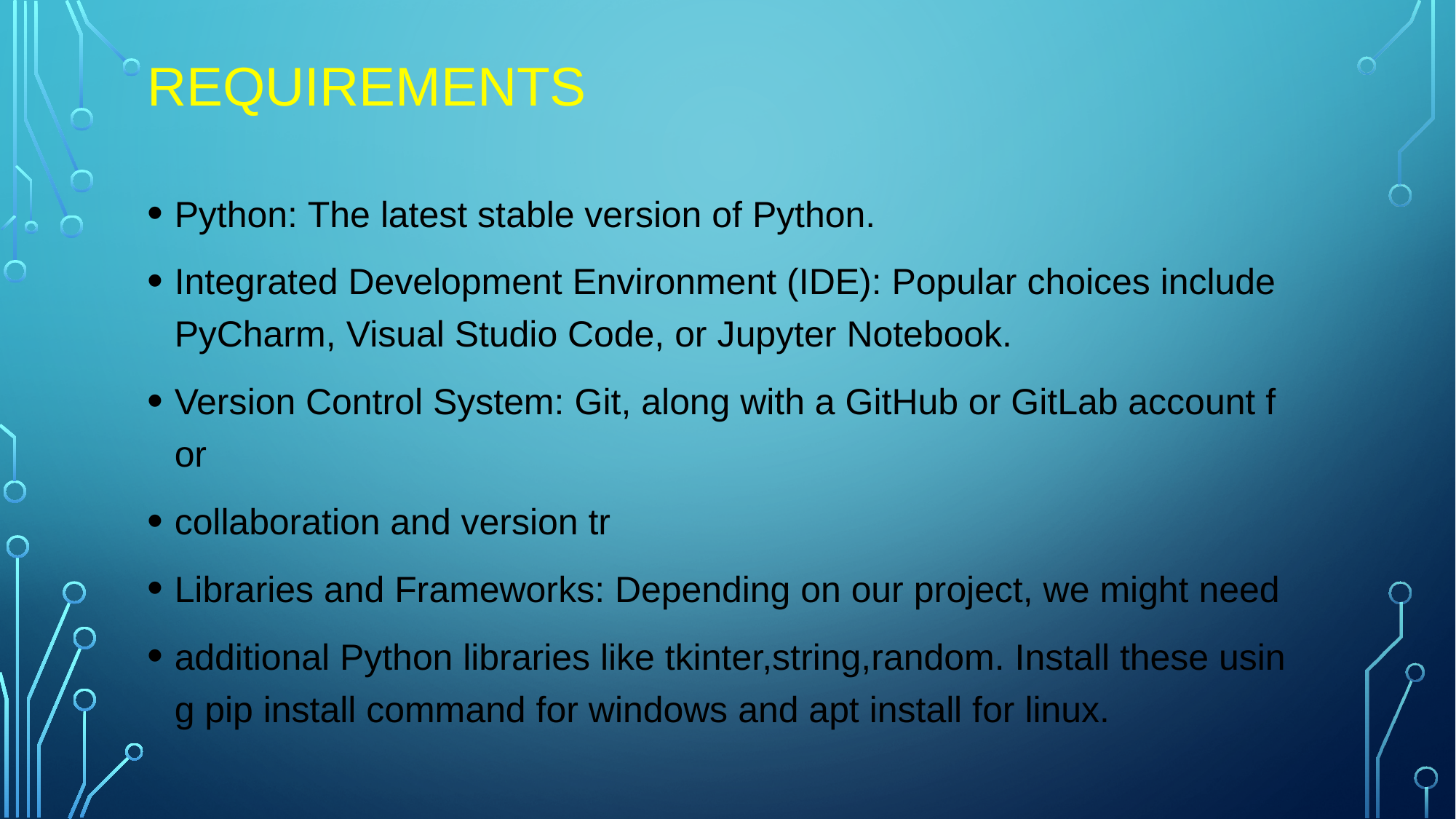

# Requirements
Python: The latest stable version of Python.
Integrated Development Environment (IDE): Popular choices include PyCharm, Visual Studio Code, or Jupyter Notebook.
Version Control System: Git, along with a GitHub or GitLab account for
collaboration and version tr
Libraries and Frameworks: Depending on our project, we might need
additional Python libraries like tkinter,string,random. Install these using pip install command for windows and apt install for linux.